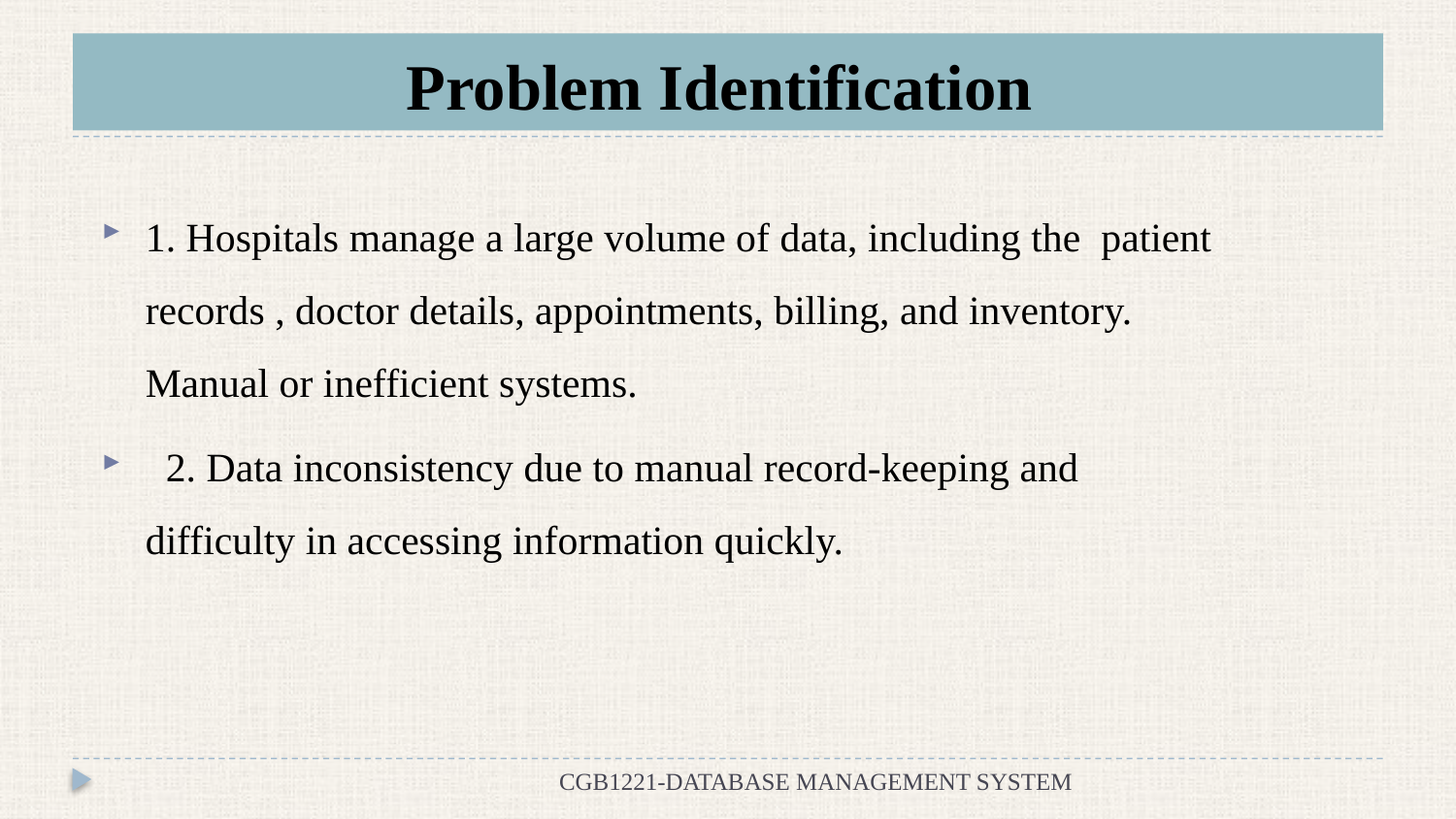

# Problem Identification
1. Hospitals manage a large volume of data, including the  patient records , doctor details, appointments, billing, and inventory. Manual or inefficient systems.
  2. Data inconsistency due to manual record-keeping and difficulty in accessing information quickly.

3
CGB1221-DATABASE MANAGEMENT SYSTEM